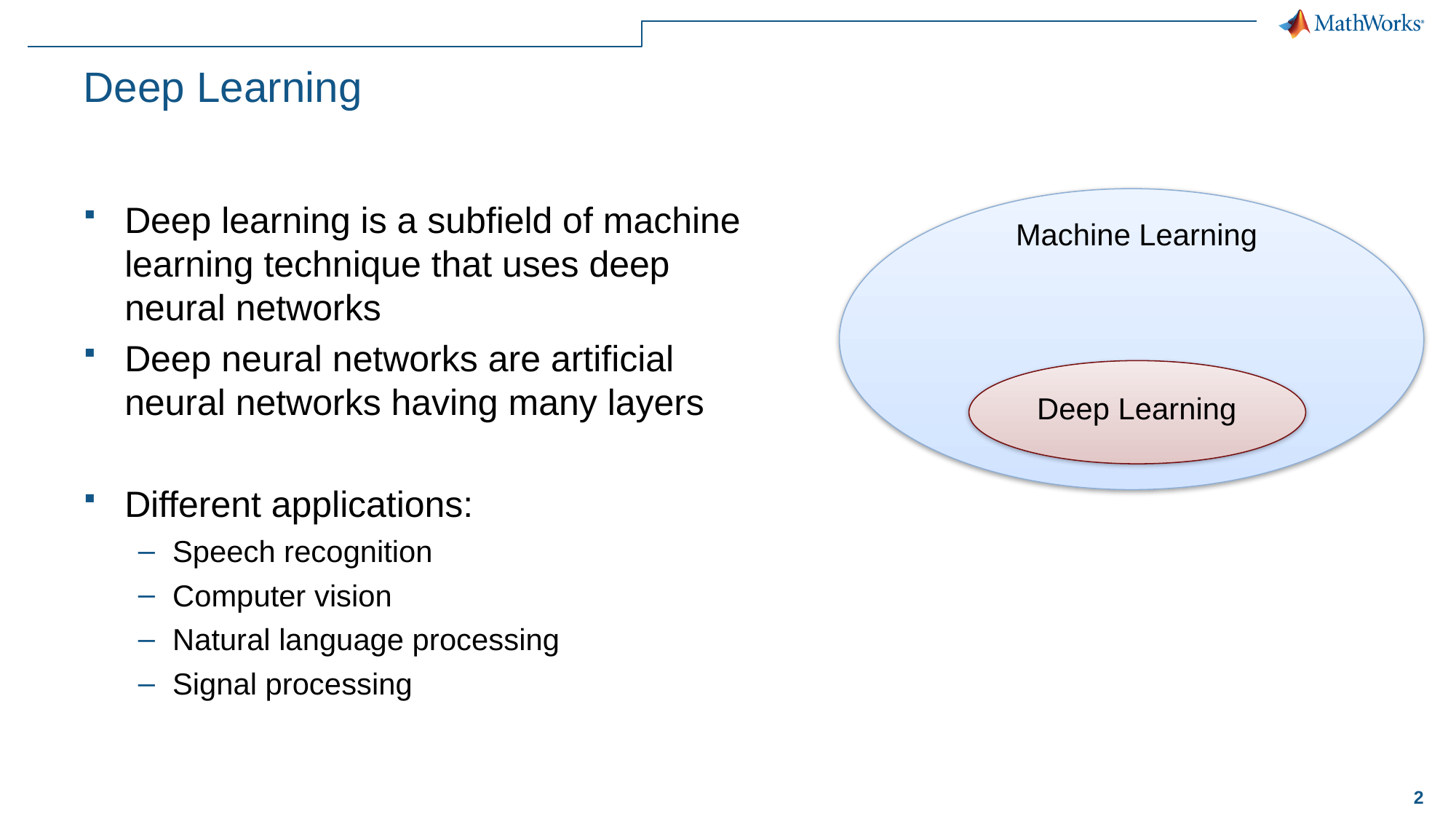

# Deep Learning

Machine Learning

Deep Learning
Deep learning is a subfield of machine learning technique that uses deep neural networks
Deep neural networks are artificial neural networks having many layers

Different applications:
Speech recognition
Computer vision
Natural language processing
Signal processing